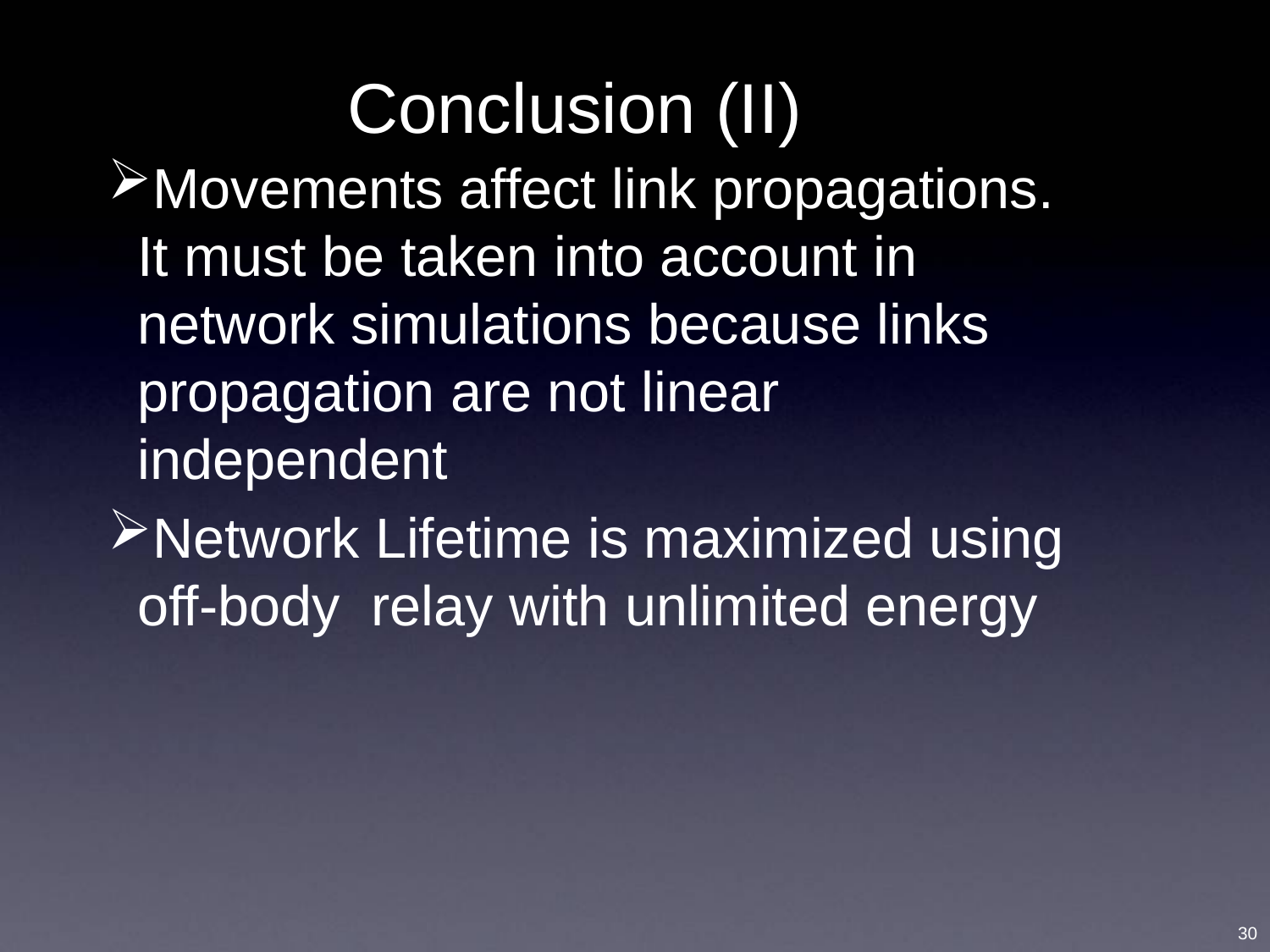

Conclusion (II)
Movements affect link propagations. It must be taken into account in network simulations because links propagation are not linear independent
Network Lifetime is maximized using off-body  relay with unlimited energy
30